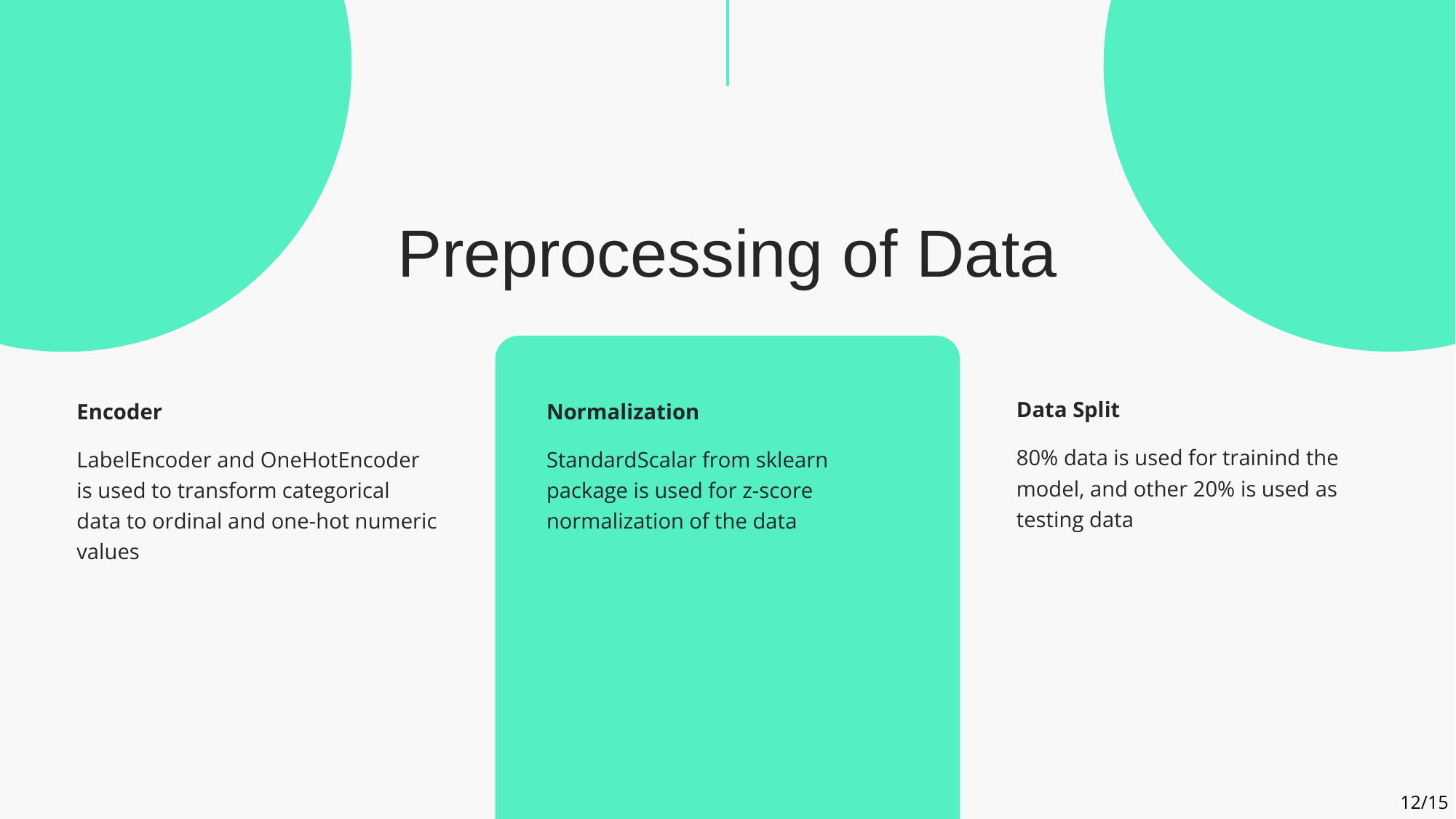

# Preprocessing of Data
Data Split
Encoder
Normalization
80% data is used for trainind the model, and other 20% is used as testing data
LabelEncoder and OneHotEncoder is used to transform categorical data to ordinal and one-hot numeric values
StandardScalar from sklearn package is used for z-score normalization of the data
12/15